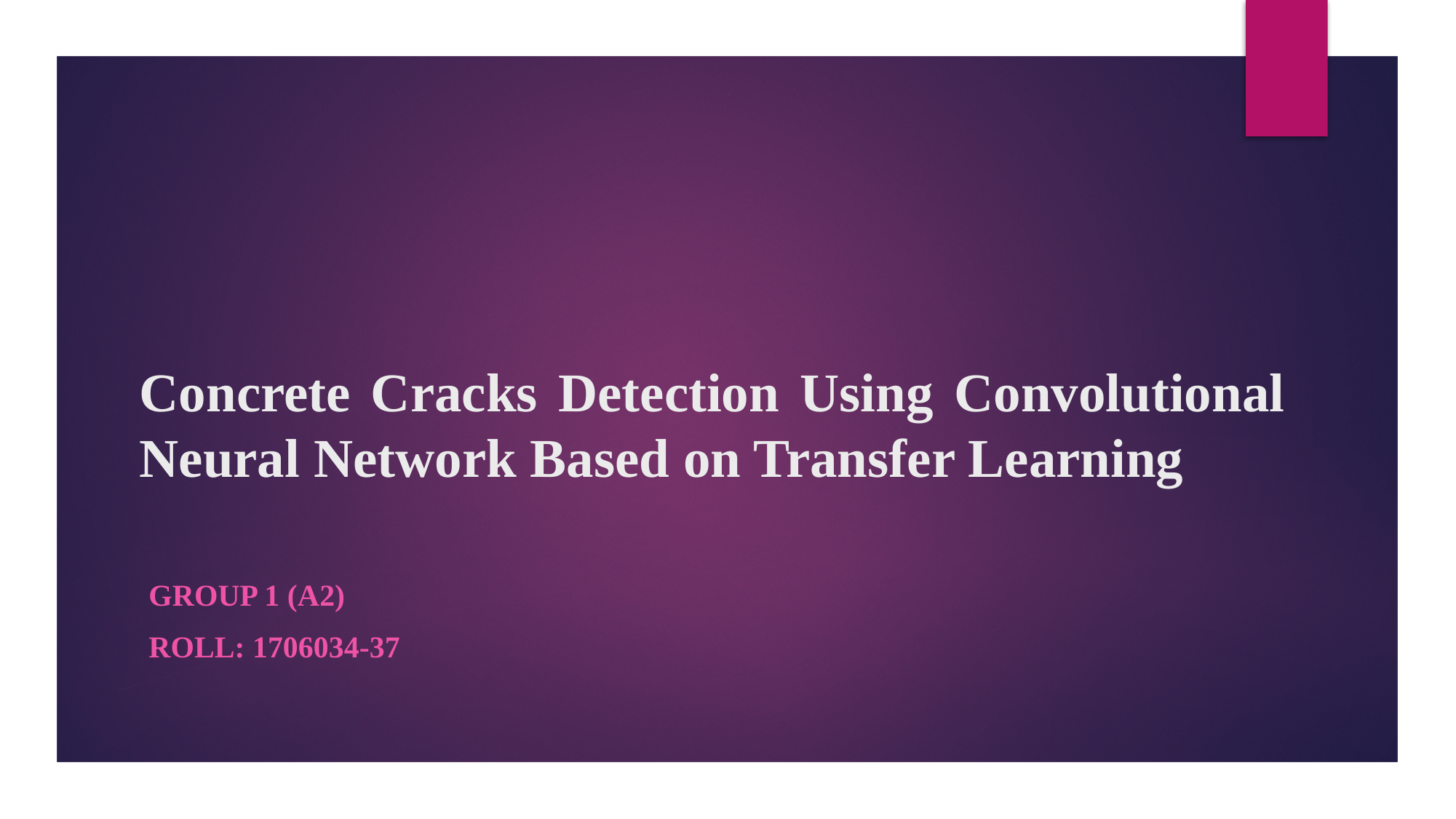

# Concrete Cracks Detection Using Convolutional Neural Network Based on Transfer Learning
Group 1 (A2)
Roll: 1706034-37